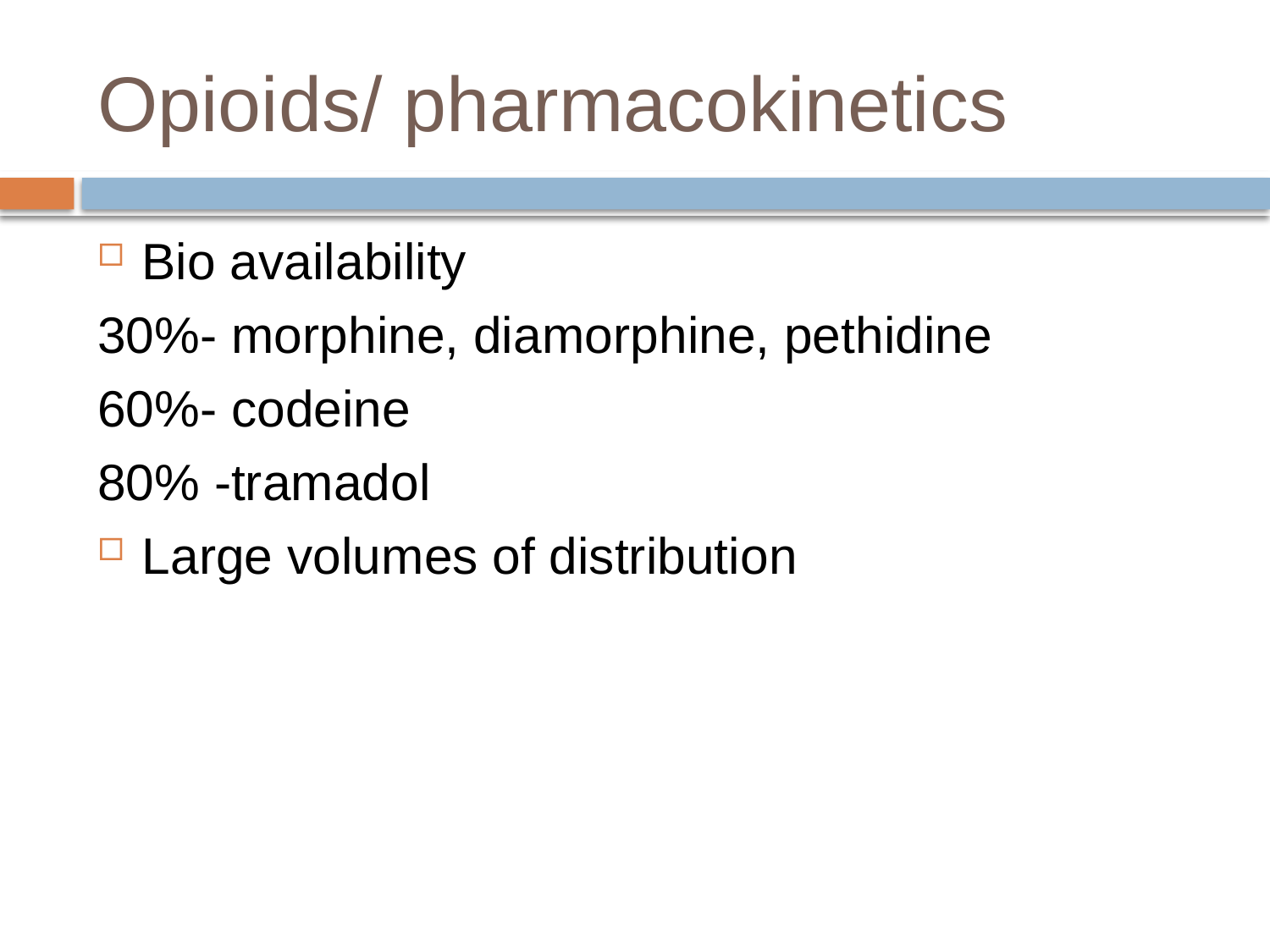

# Opioids/ pharmacokinetics
Bio availability
30%- morphine, diamorphine, pethidine
60%- codeine
80% -tramadol
Large volumes of distribution